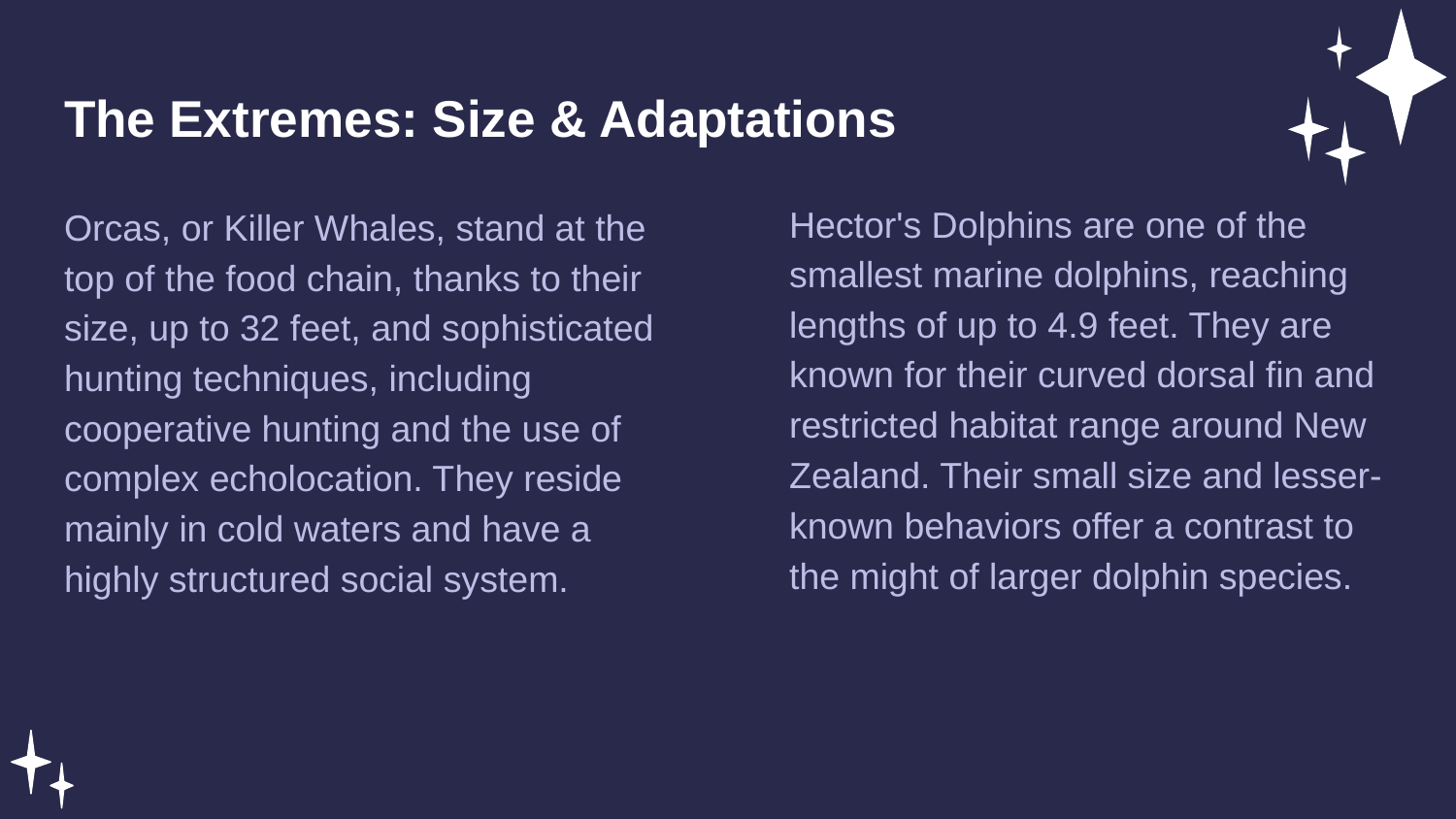

The Extremes: Size & Adaptations
Hector's Dolphins are one of the smallest marine dolphins, reaching lengths of up to 4.9 feet. They are known for their curved dorsal fin and restricted habitat range around New Zealand. Their small size and lesser-known behaviors offer a contrast to the might of larger dolphin species.
Orcas, or Killer Whales, stand at the top of the food chain, thanks to their size, up to 32 feet, and sophisticated hunting techniques, including cooperative hunting and the use of complex echolocation. They reside mainly in cold waters and have a highly structured social system.